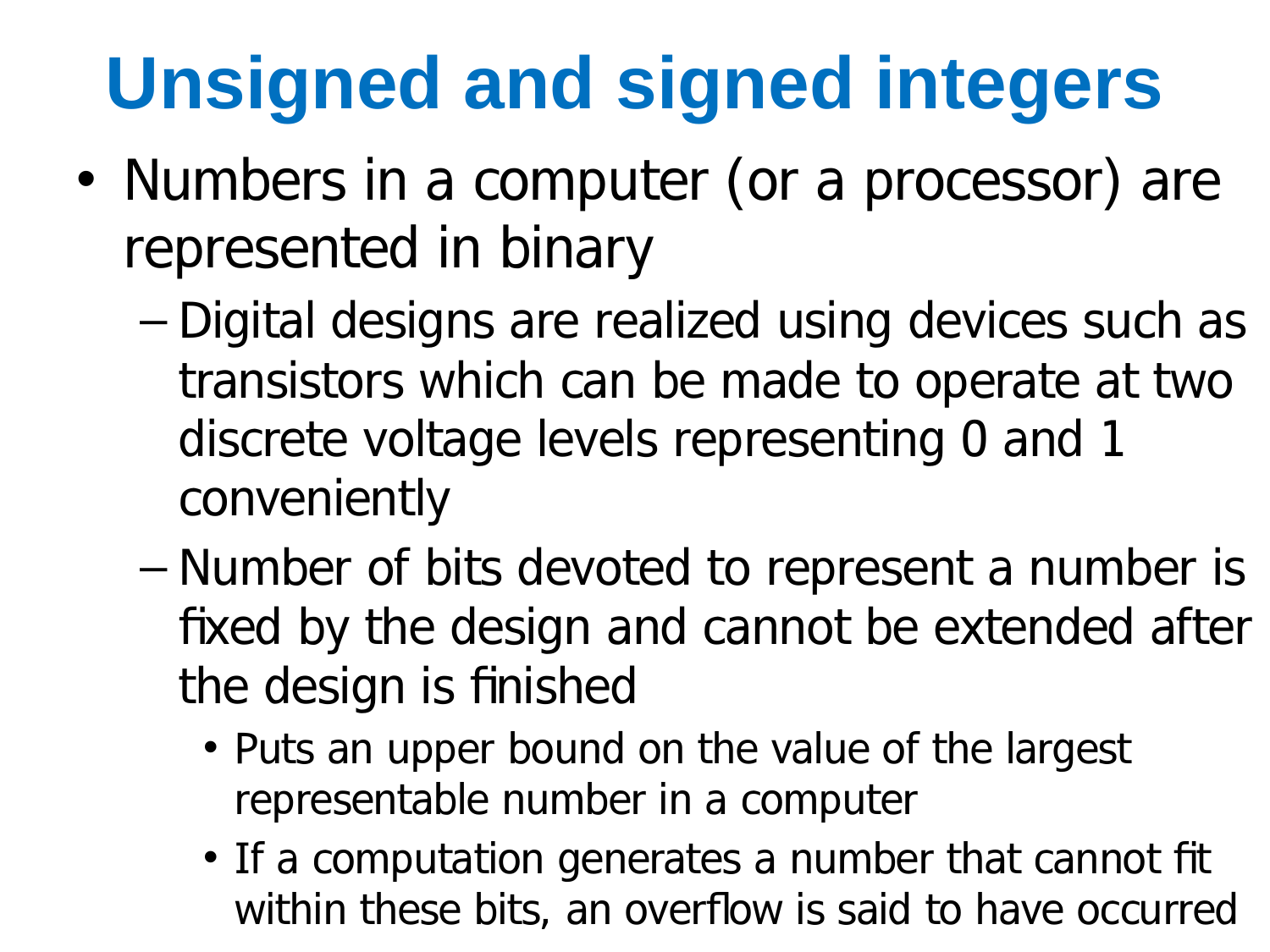

# Unsigned and signed integers
Numbers in a computer (or a processor) are represented in binary
Digital designs are realized using devices such as transistors which can be made to operate at two discrete voltage levels representing 0 and 1 conveniently
Number of bits devoted to represent a number is fixed by the design and cannot be extended after the design is finished
Puts an upper bound on the value of the largest representable number in a computer
If a computation generates a number that cannot fit within these bits, an overflow is said to have occurred